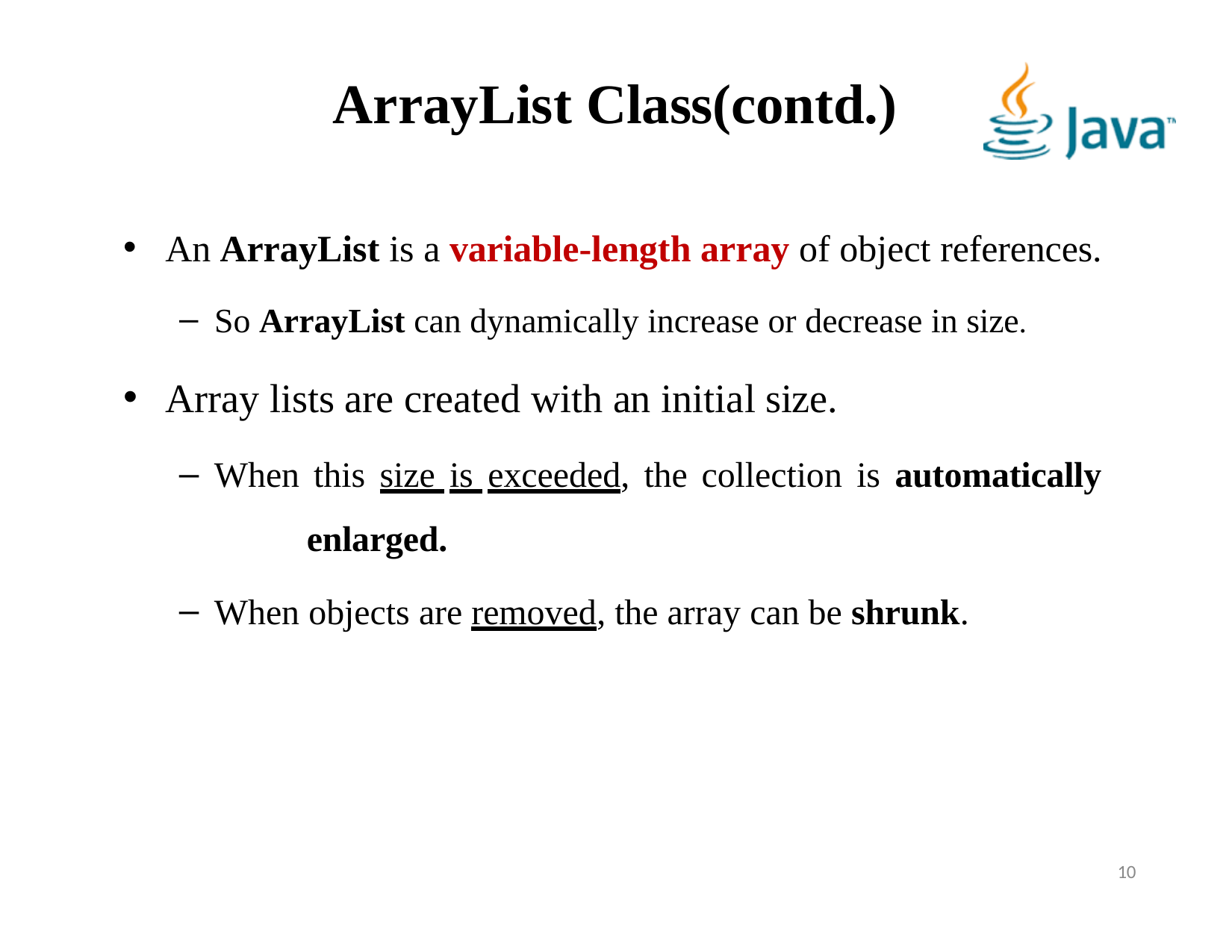

# ArrayList Class(contd.)
An ArrayList is a variable-length array of object references.
So ArrayList can dynamically increase or decrease in size.
Array lists are created with an initial size.
When this size is exceeded, the collection is automatically 	enlarged.
When objects are removed, the array can be shrunk.
10